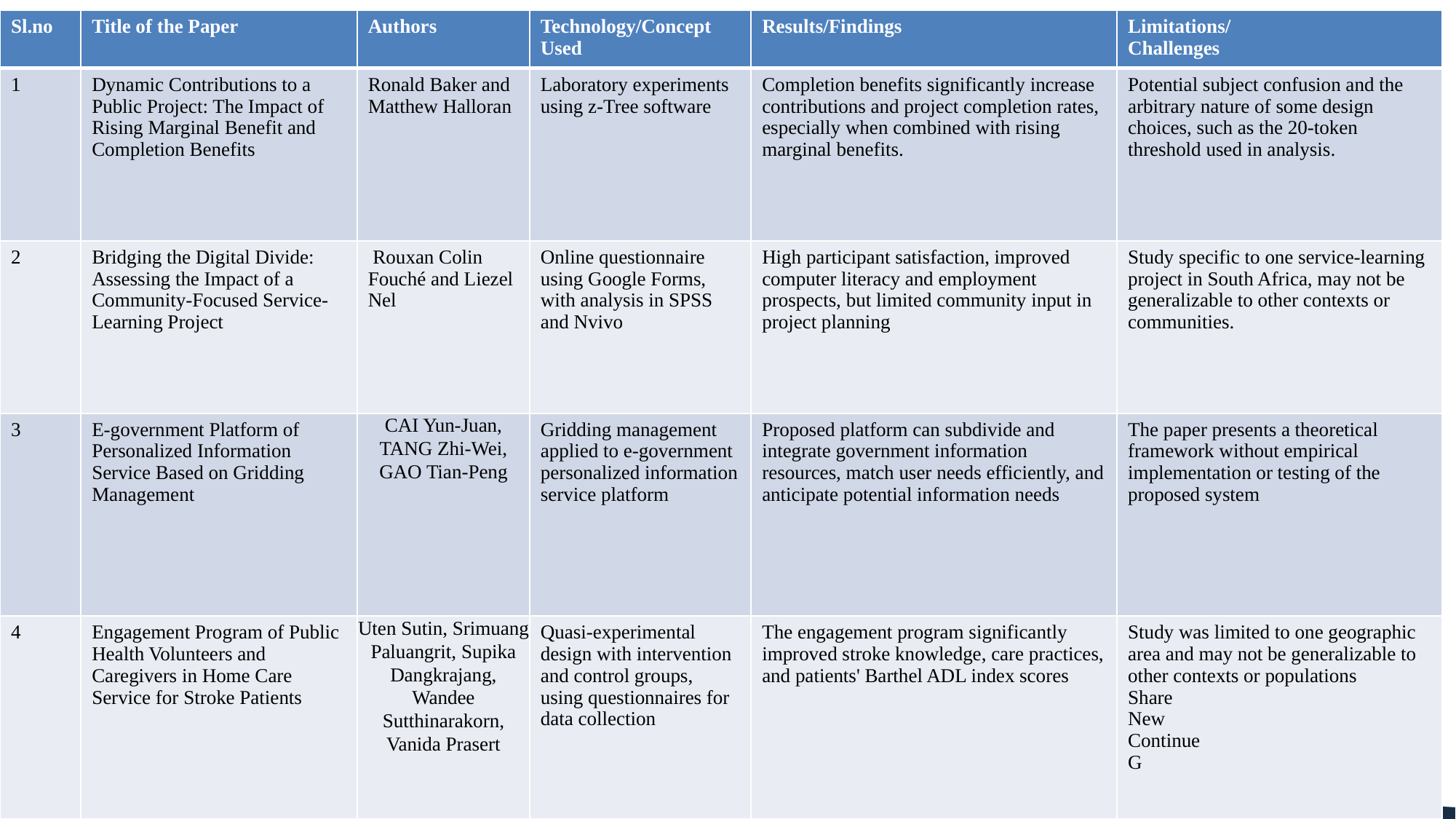

| Sl.no | Title of the Paper | Authors | Technology/Concept Used | Results/Findings | Limitations/ Challenges |
| --- | --- | --- | --- | --- | --- |
| 1 | Dynamic Contributions to a Public Project: The Impact of Rising Marginal Benefit and Completion Benefits | Ronald Baker and Matthew Halloran | Laboratory experiments using z-Tree software | Completion benefits significantly increase contributions and project completion rates, especially when combined with rising marginal benefits. | Potential subject confusion and the arbitrary nature of some design choices, such as the 20-token threshold used in analysis. |
| 2 | Bridging the Digital Divide: Assessing the Impact of a Community-Focused Service-Learning Project | Rouxan Colin Fouché and Liezel Nel | Online questionnaire using Google Forms, with analysis in SPSS and Nvivo | High participant satisfaction, improved computer literacy and employment prospects, but limited community input in project planning | Study specific to one service-learning project in South Africa, may not be generalizable to other contexts or communities. |
| 3 | E-government Platform of Personalized Information Service Based on Gridding Management | CAI Yun-Juan, TANG Zhi-Wei, GAO Tian-Peng | Gridding management applied to e-government personalized information service platform | Proposed platform can subdivide and integrate government information resources, match user needs efficiently, and anticipate potential information needs | The paper presents a theoretical framework without empirical implementation or testing of the proposed system |
| 4 | Engagement Program of Public Health Volunteers and Caregivers in Home Care Service for Stroke Patients | Uten Sutin, Srimuang Paluangrit, Supika Dangkrajang, Wandee Sutthinarakorn, Vanida Prasert | Quasi-experimental design with intervention and control groups, using questionnaires for data collection | The engagement program significantly improved stroke knowledge, care practices, and patients' Barthel ADL index scores | Study was limited to one geographic area and may not be generalizable to other contexts or populations Share New Continue G |
# Literature Review